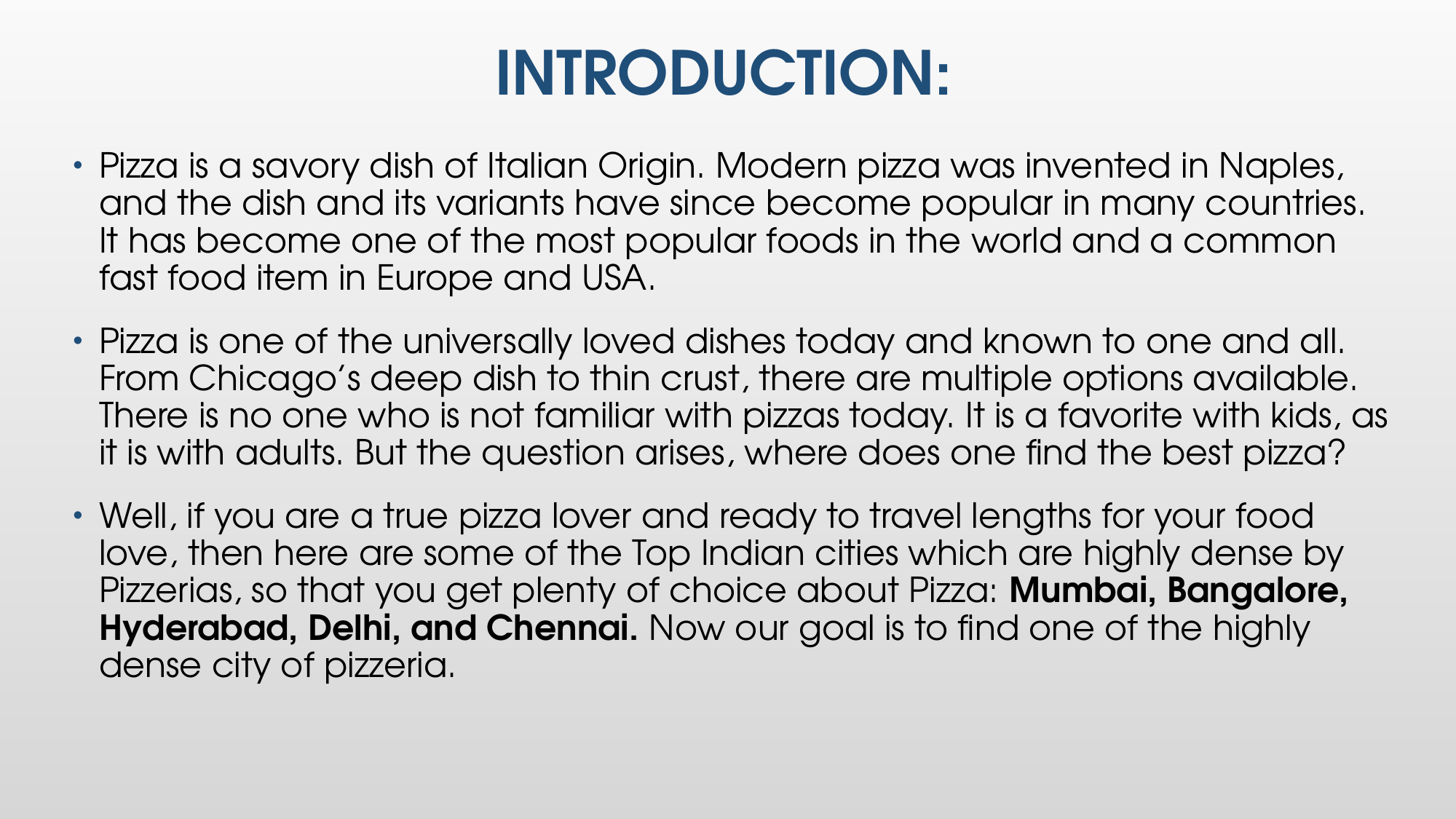

# Introduction:
Pizza is a savory dish of Italian Origin. Modern pizza was invented in Naples, and the dish and its variants have since become popular in many countries. It has become one of the most popular foods in the world and a common fast food item in Europe and USA.
Pizza is one of the universally loved dishes today and known to one and all. From Chicago’s deep dish to thin crust, there are multiple options available. There is no one who is not familiar with pizzas today. It is a favorite with kids, as it is with adults. But the question arises, where does one find the best pizza?
Well, if you are a true pizza lover and ready to travel lengths for your food love, then here are some of the Top Indian cities which are highly dense by Pizzerias, so that you get plenty of choice about Pizza: Mumbai, Bangalore, Hyderabad, Delhi, and Chennai. Now our goal is to find one of the highly dense city of pizzeria.